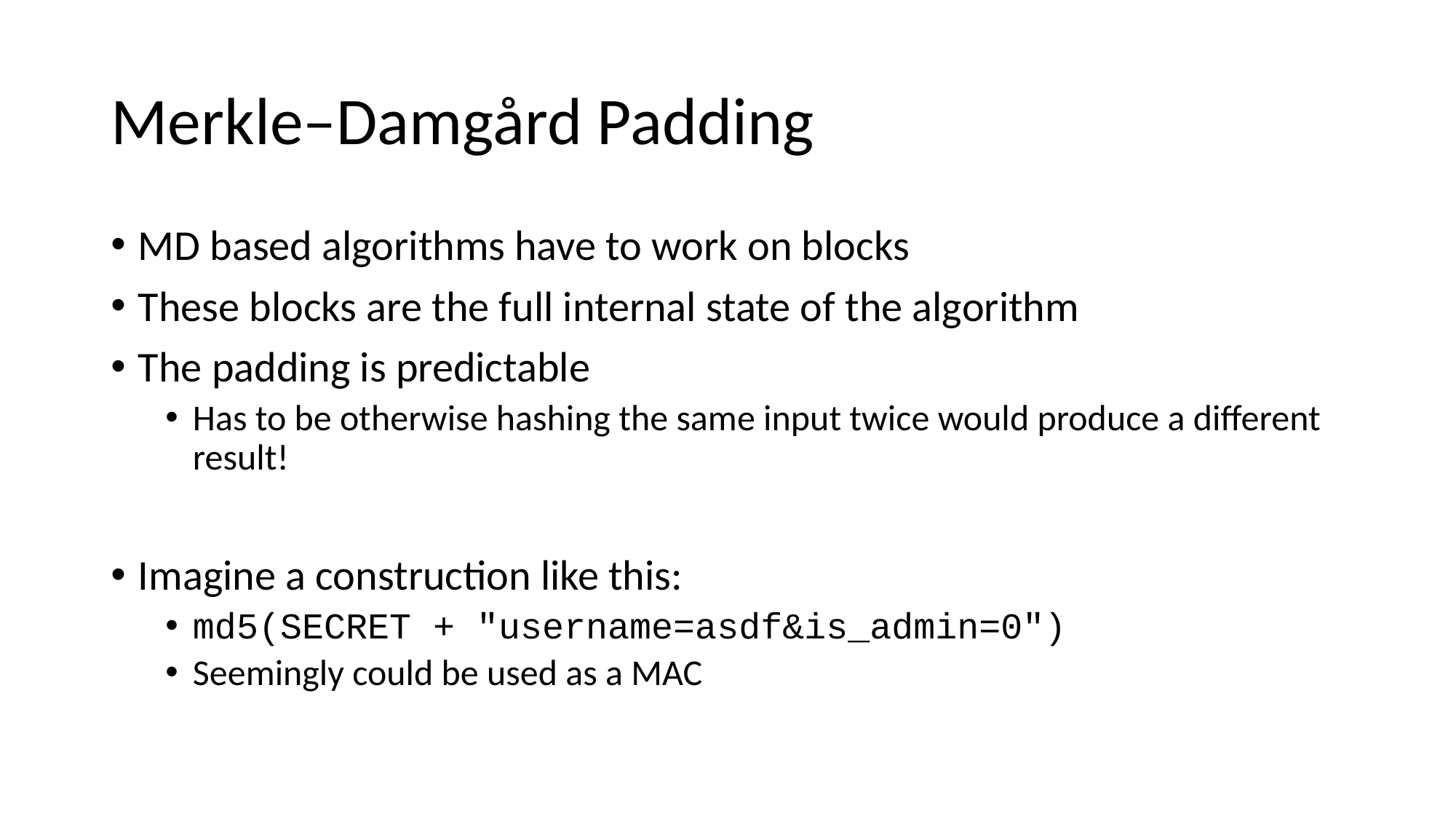

# Merkle–Damgård Padding
MD based algorithms have to work on blocks
These blocks are the full internal state of the algorithm
The padding is predictable
Has to be otherwise hashing the same input twice would produce a different result!

Imagine a construction like this:
md5(SECRET + "username=asdf&is_admin=0")
Seemingly could be used as a MAC